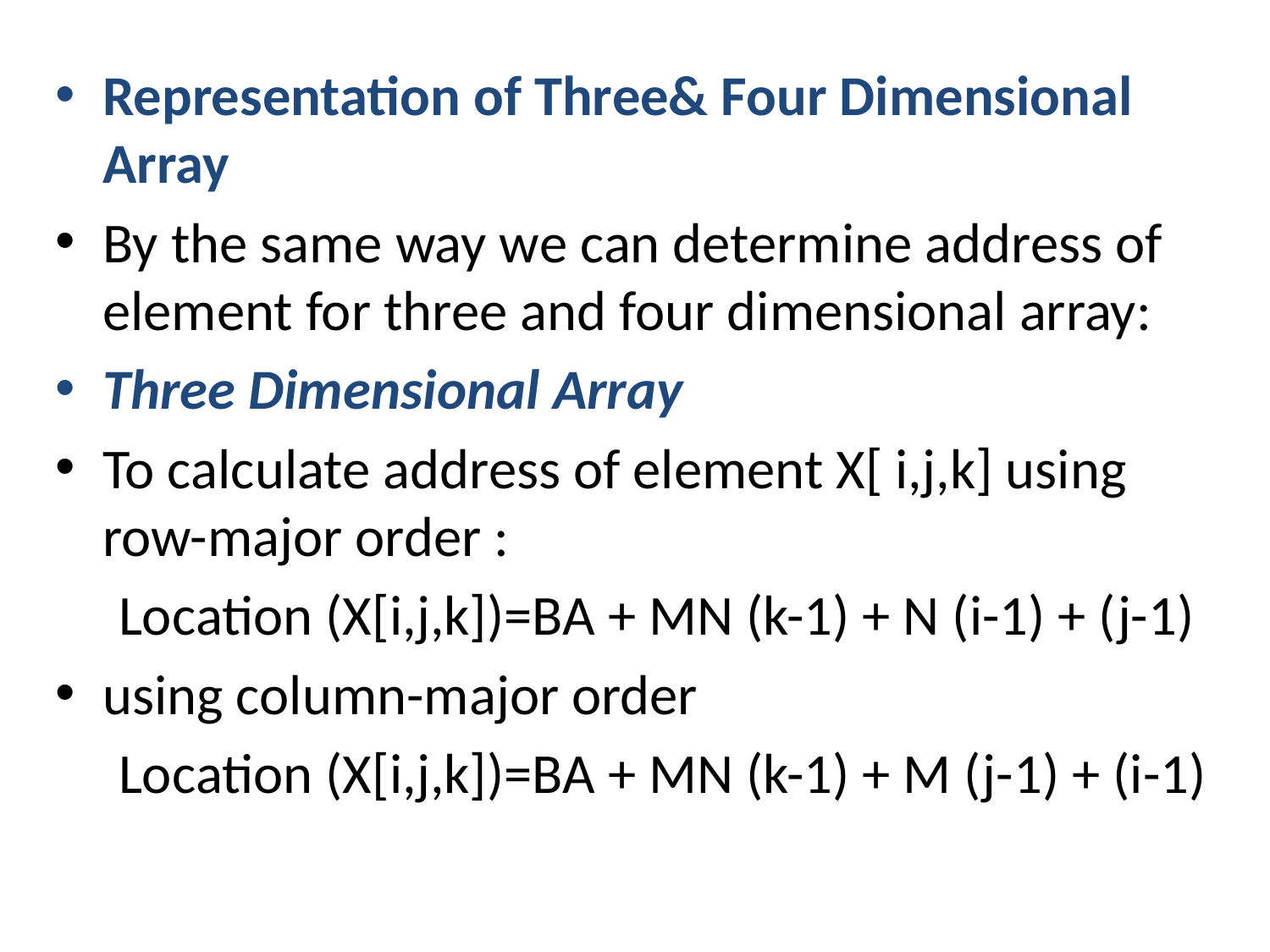

Representation of Three& Four Dimensional Array
By the same way we can determine address of element for three and four dimensional array:
Three Dimensional Array
To calculate address of element X[ i,j,k] using row-major order :
     Location (X[i,j,k])=BA + MN (k-1) + N (i-1) + (j-1)
using column-major order
     Location (X[i,j,k])=BA + MN (k-1) + M (j-1) + (i-1)